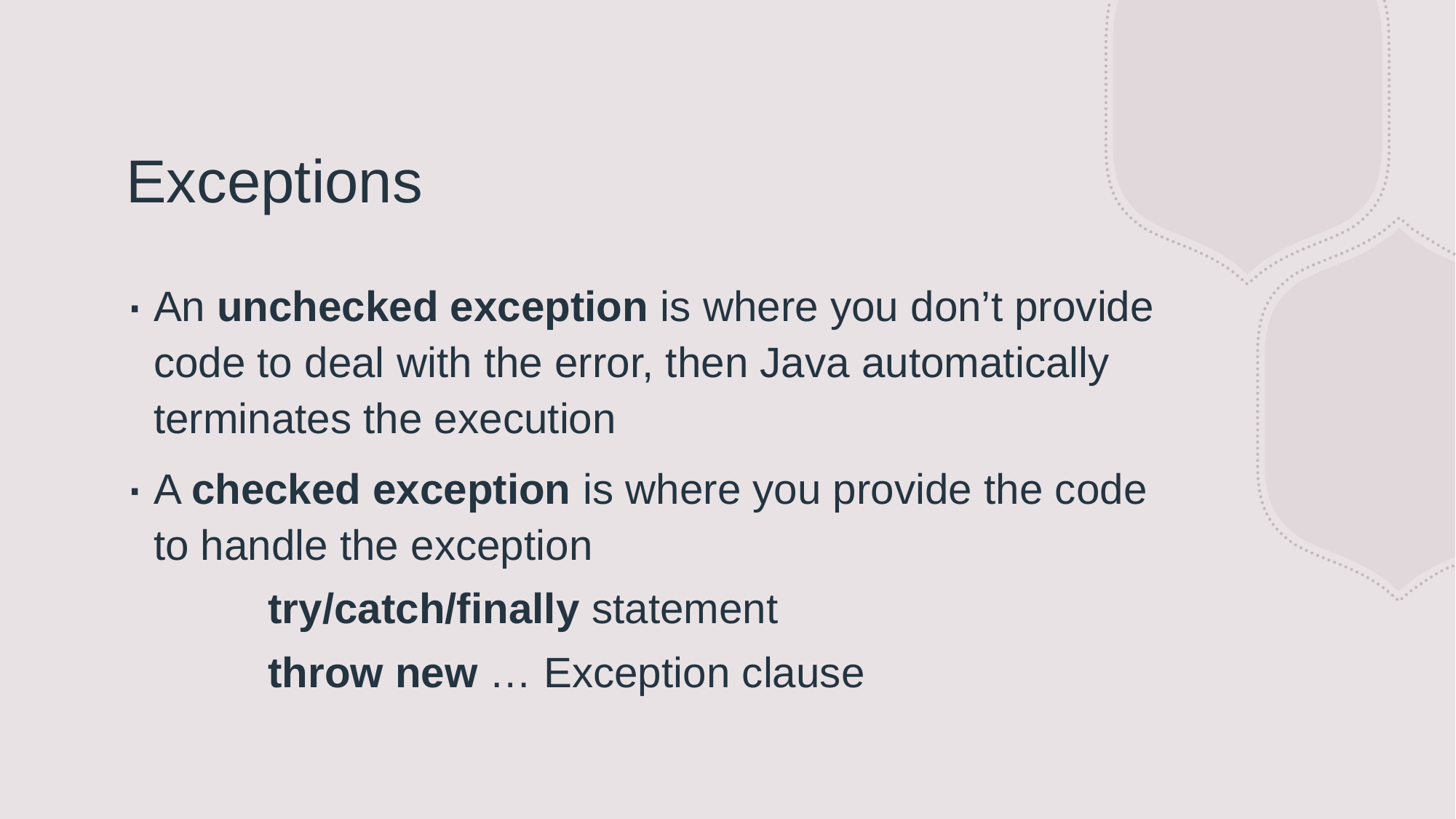

# Exceptions
An unchecked exception is where you don’t provide code to deal with the error, then Java automatically terminates the execution
A checked exception is where you provide the code to handle the exception
	try/catch/finally statement
	throw new … Exception clause